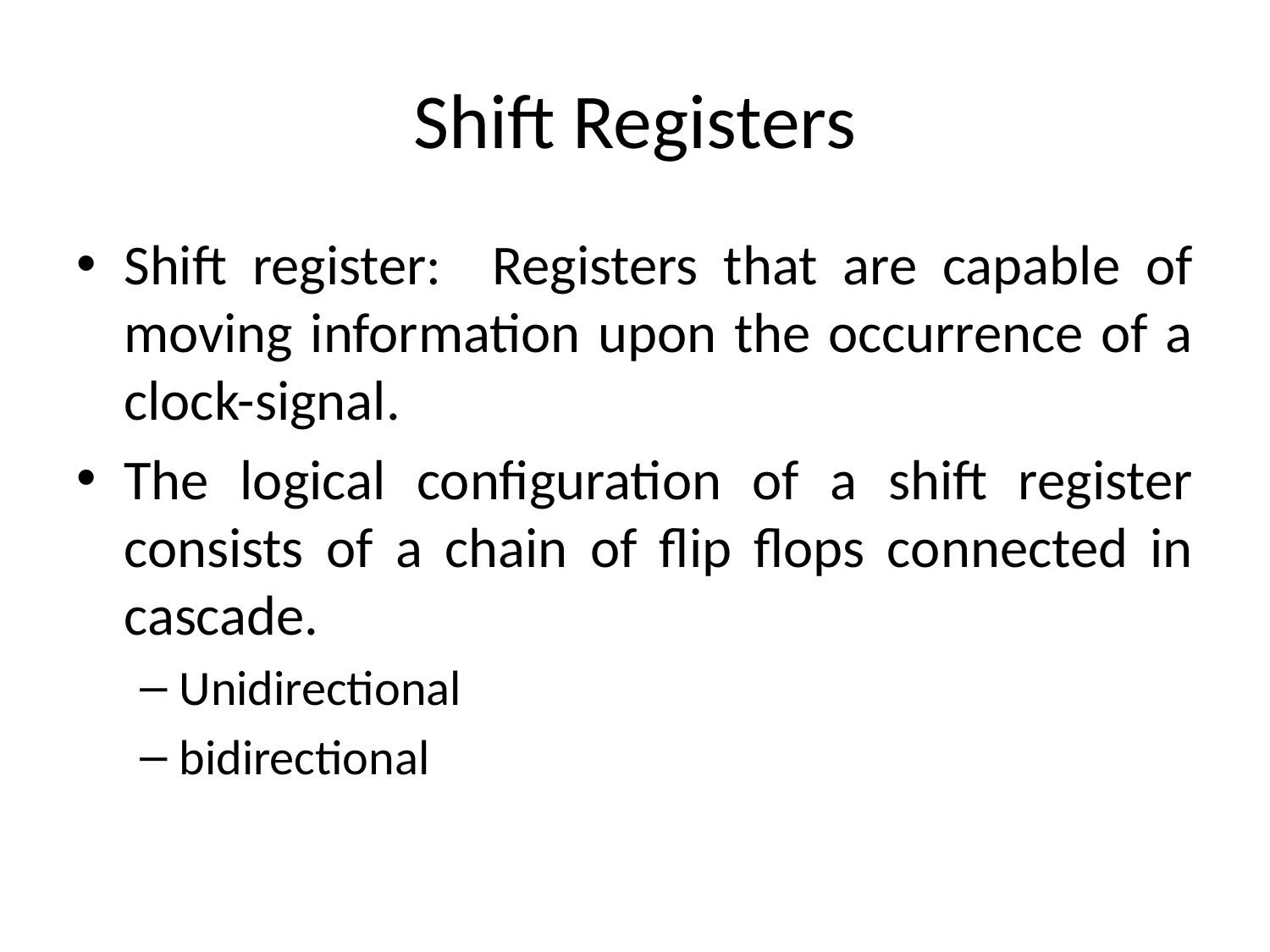

# Shift Registers
Shift register:  Registers that are capable of moving information upon the occurrence of a clock-signal.
The logical configuration of a shift register consists of a chain of flip flops connected in cascade.
Unidirectional
bidirectional